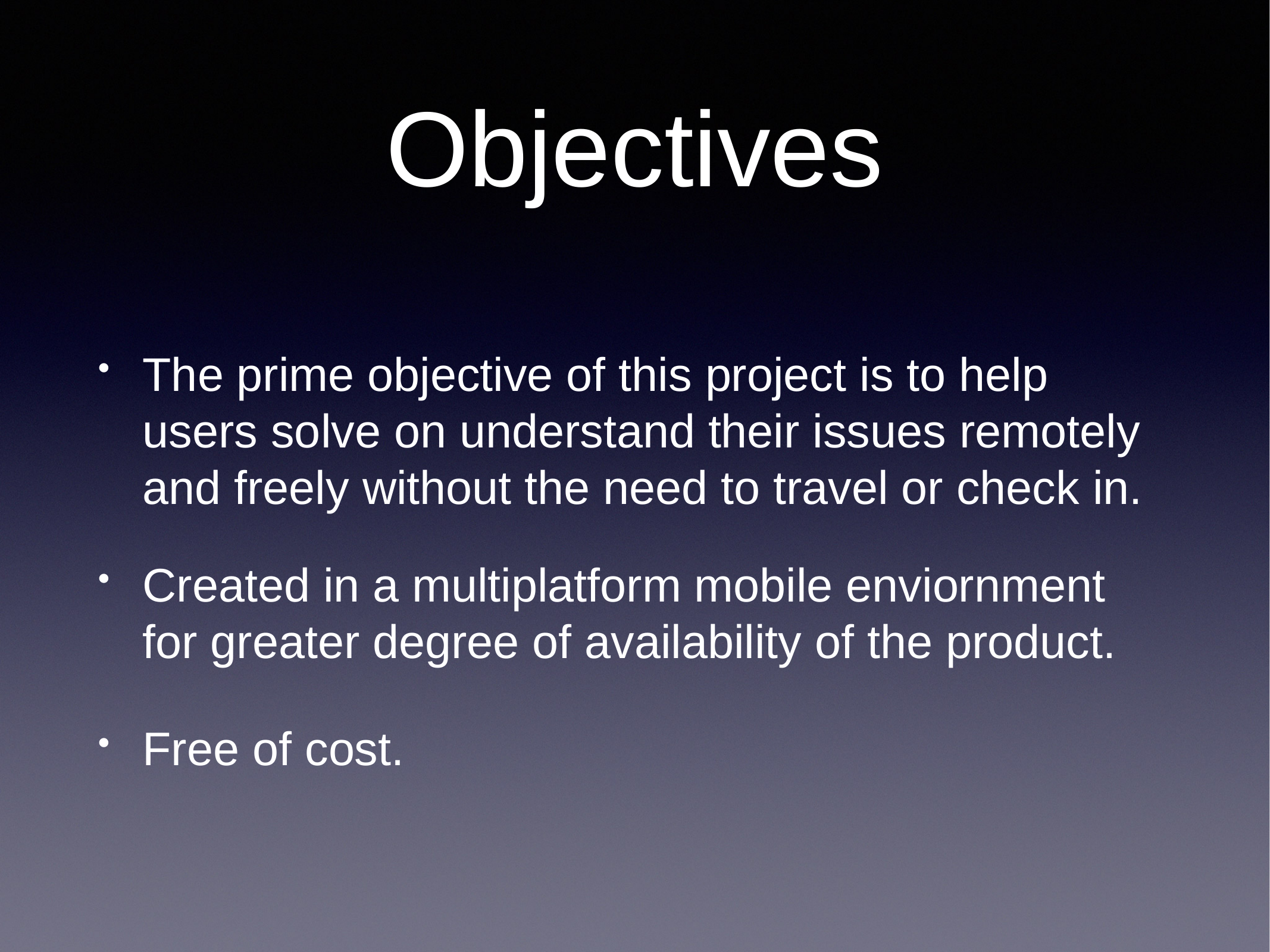

# Objectives
The prime objective of this project is to help users solve on understand their issues remotely and freely without the need to travel or check in.
Created in a multiplatform mobile enviornment for greater degree of availability of the product.
Free of cost.